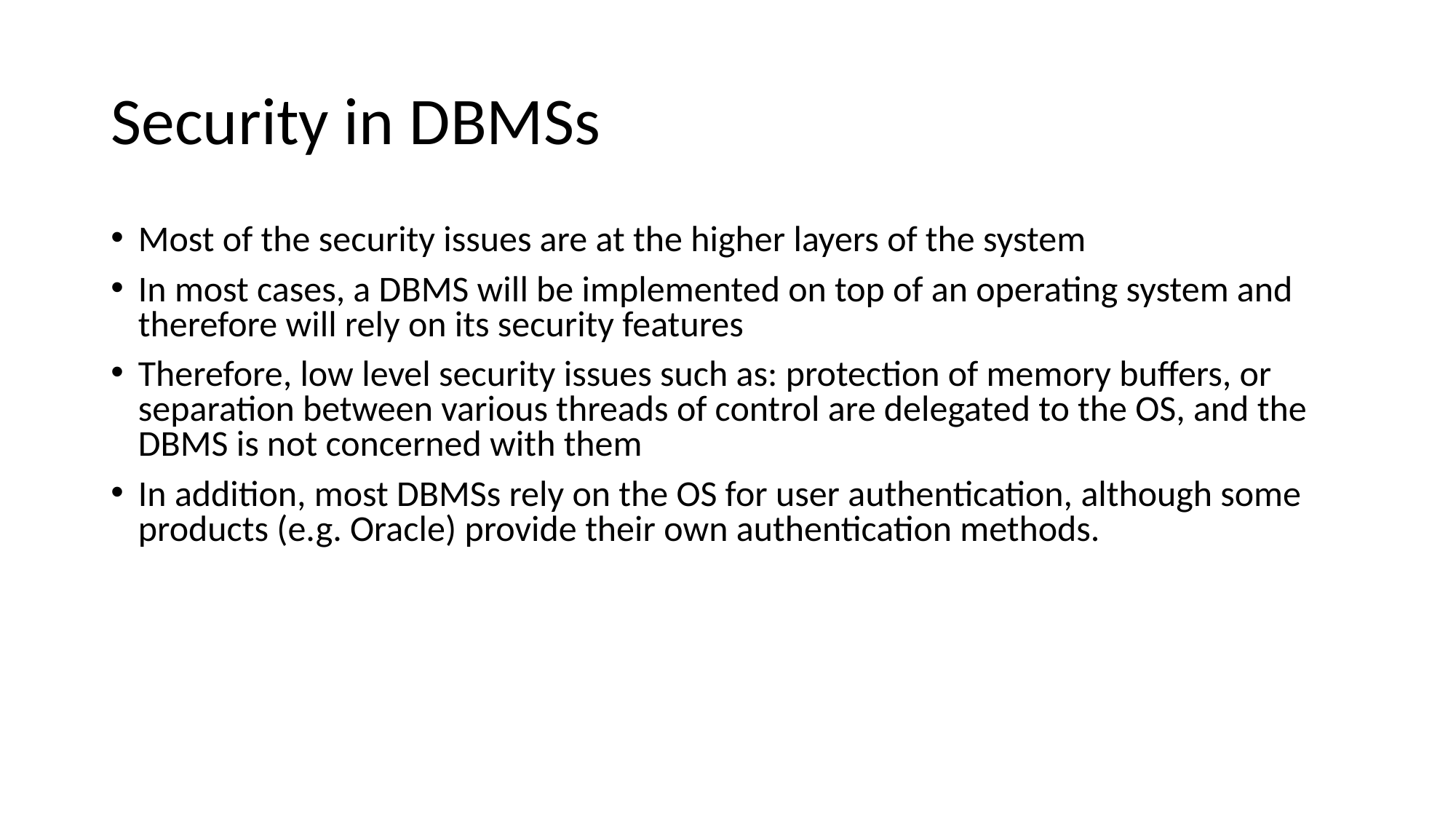

Security in DBMSs
Most of the security issues are at the higher layers of the system
In most cases, a DBMS will be implemented on top of an operating system and therefore will rely on its security features
Therefore, low level security issues such as: protection of memory buffers, or separation between various threads of control are delegated to the OS, and the DBMS is not concerned with them
In addition, most DBMSs rely on the OS for user authentication, although some products (e.g. Oracle) provide their own authentication methods.